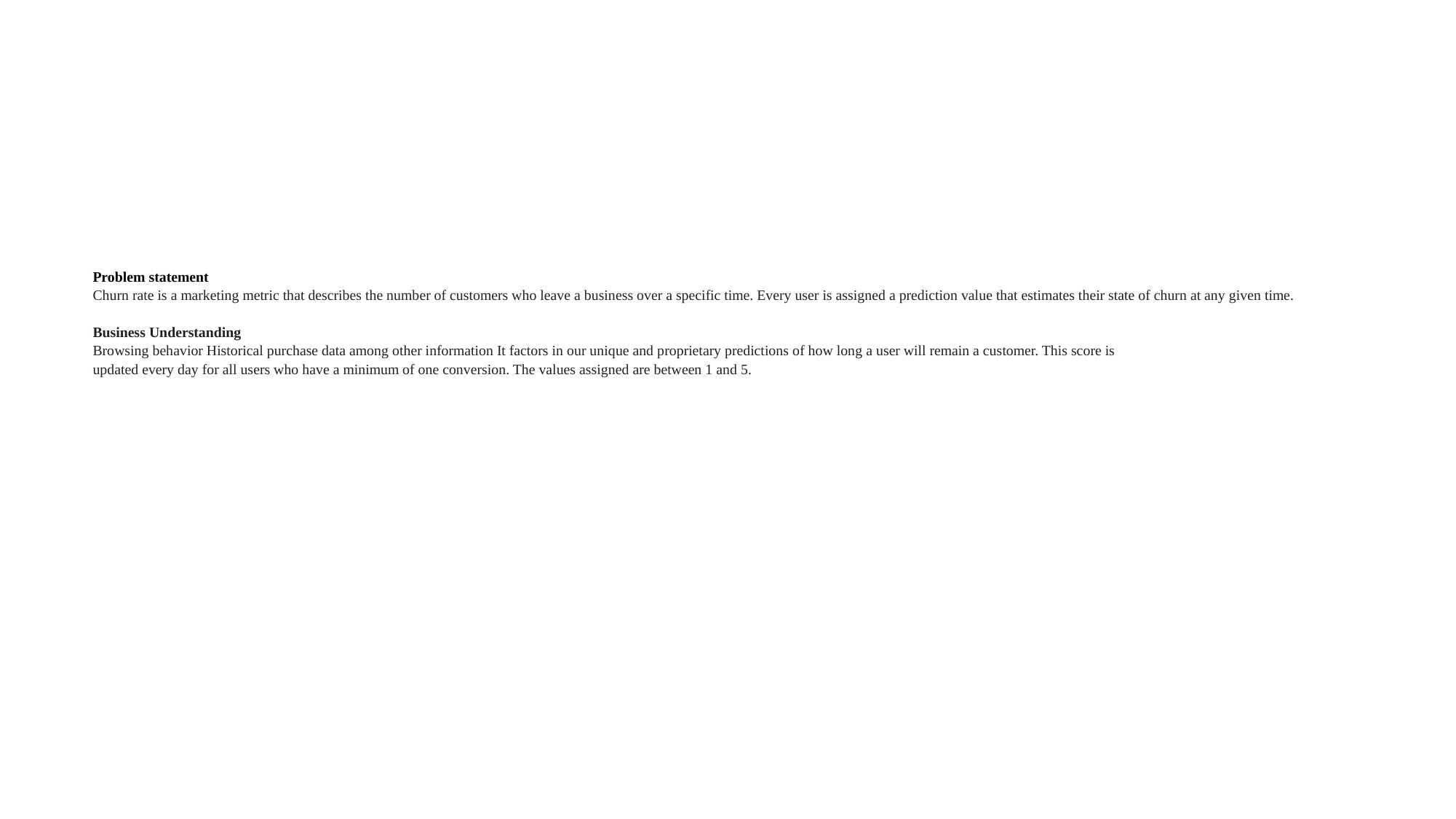

# Problem statement Churn rate is a marketing metric that describes the number of customers who leave a business over a specific time. Every user is assigned a prediction value that estimates their state of churn at any given time.   Business Understanding Browsing behavior Historical purchase data among other information It factors in our unique and proprietary predictions of how long a user will remain a customer. This score is updated every day for all users who have a minimum of one conversion. The values assigned are between 1 and 5.